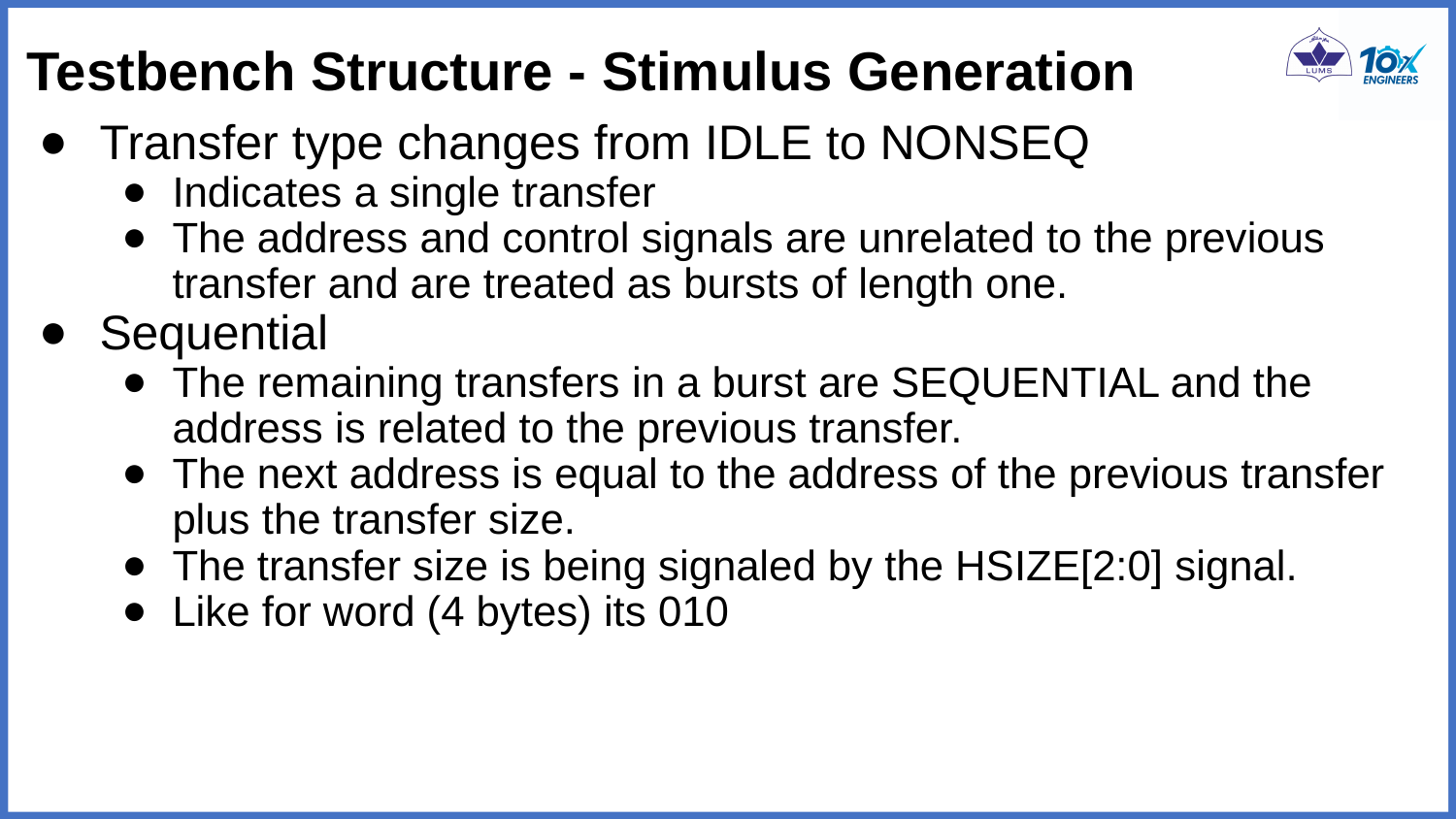

# Testbench Structure - Stimulus Generation
Transfer type changes from IDLE to NONSEQ
Indicates a single transfer
The address and control signals are unrelated to the previous transfer and are treated as bursts of length one.
Sequential
The remaining transfers in a burst are SEQUENTIAL and the address is related to the previous transfer.
The next address is equal to the address of the previous transfer plus the transfer size.
The transfer size is being signaled by the HSIZE[2:0] signal.
Like for word (4 bytes) its 010